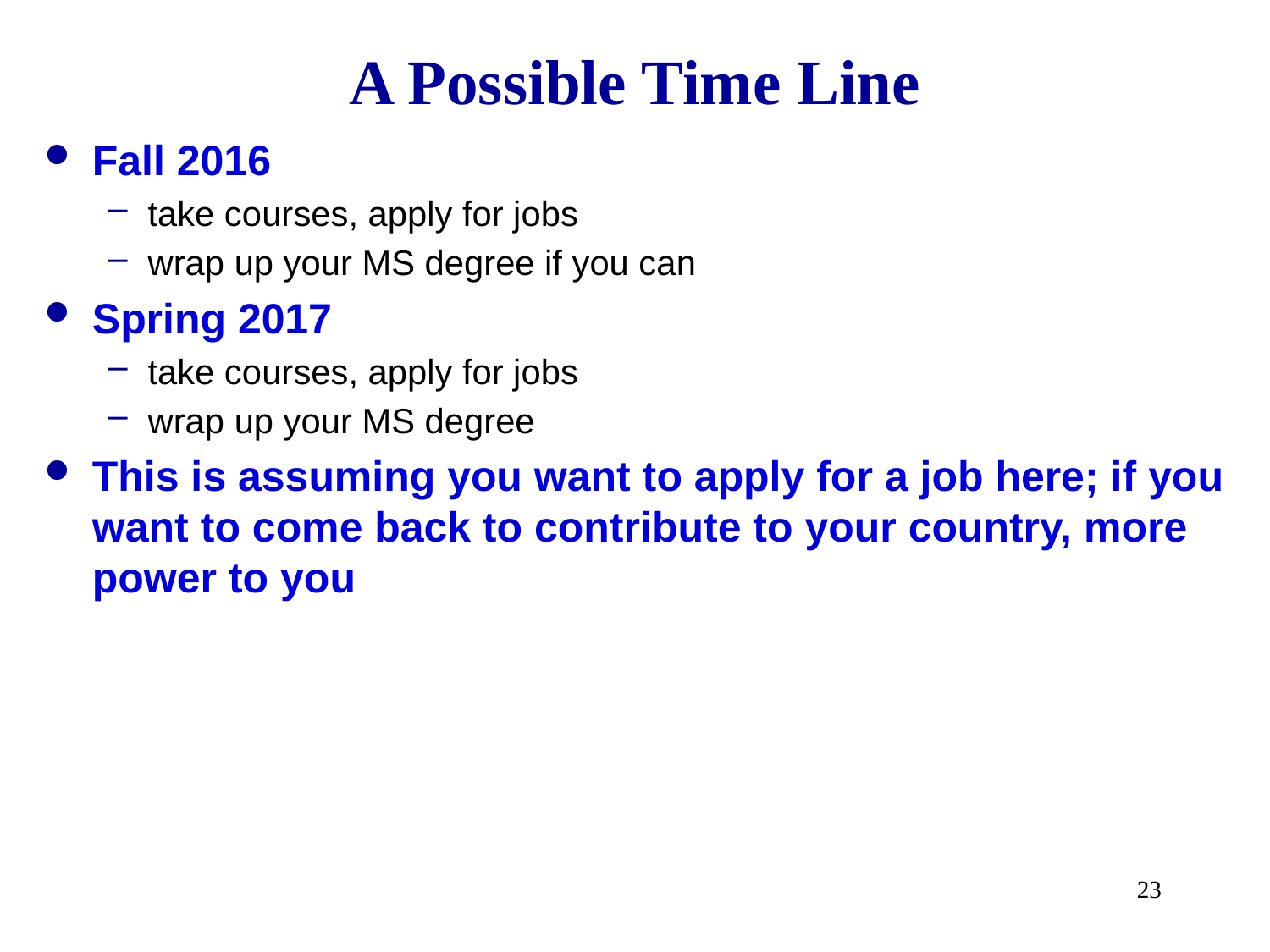

# A Possible Time Line
Fall 2016
take courses, apply for jobs
wrap up your MS degree if you can
Spring 2017
take courses, apply for jobs
wrap up your MS degree
This is assuming you want to apply for a job here; if you want to come back to contribute to your country, more power to you
23